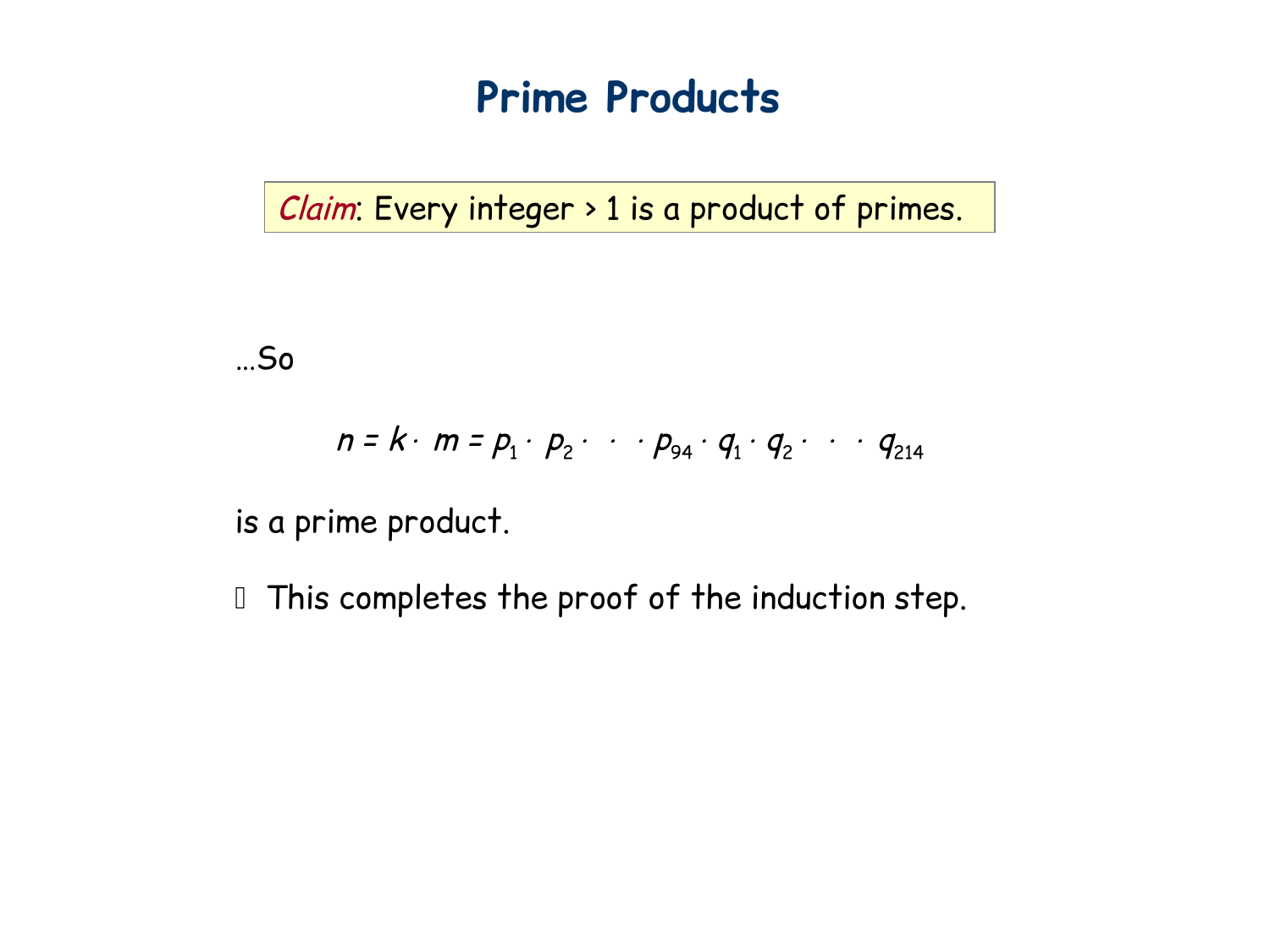

Prime Products
Claim: Every integer > 1 is a product of primes.
…So
n = k⋅ m = p1⋅ p2⋅ ⋅ ⋅ p94⋅ q1⋅ q2⋅ ⋅ ⋅ q214
is a prime product.
∴  This completes the proof of the induction step.